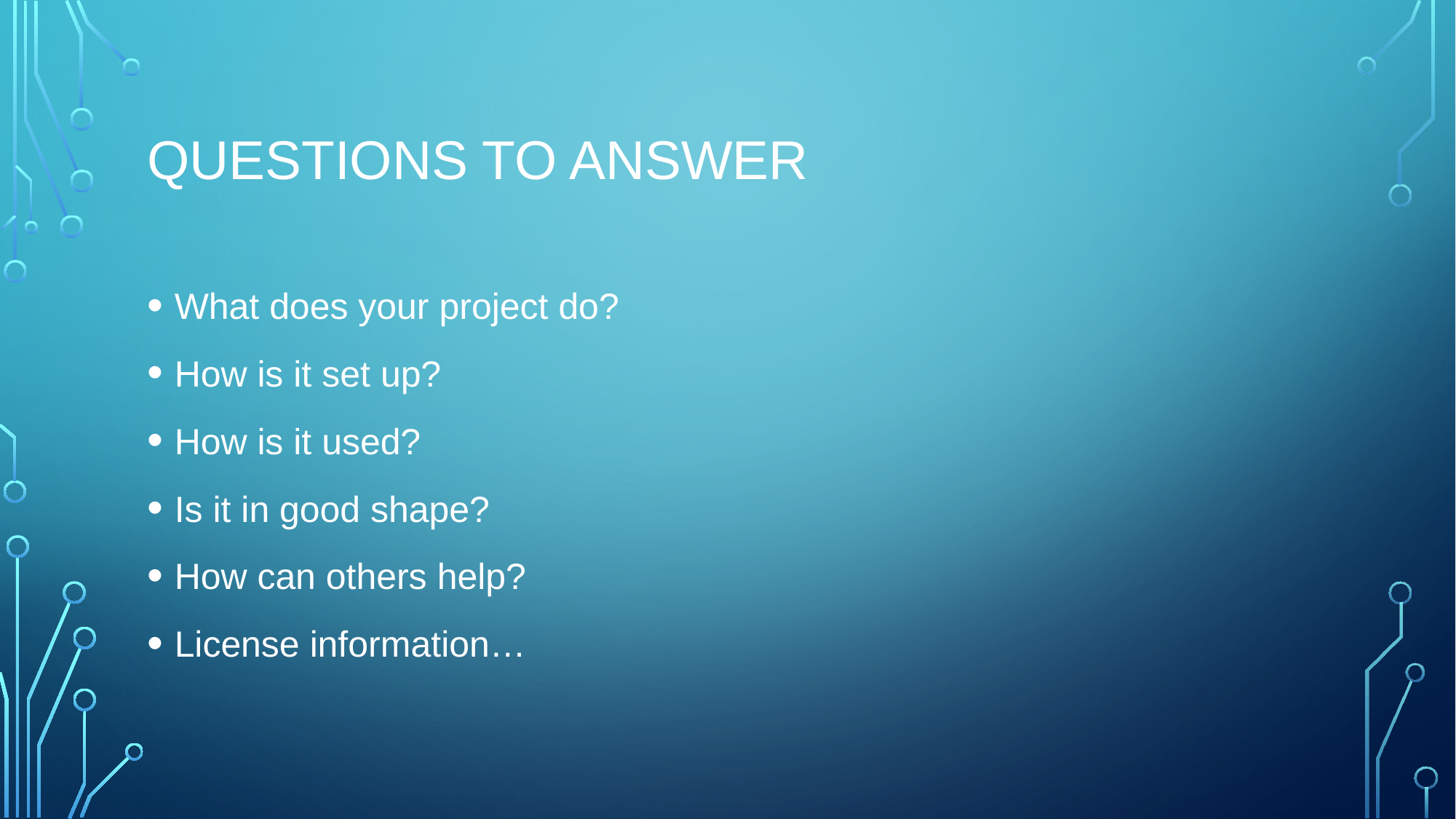

# Questions to answer
What does your project do?
How is it set up?
How is it used?
Is it in good shape?
How can others help?
License information…